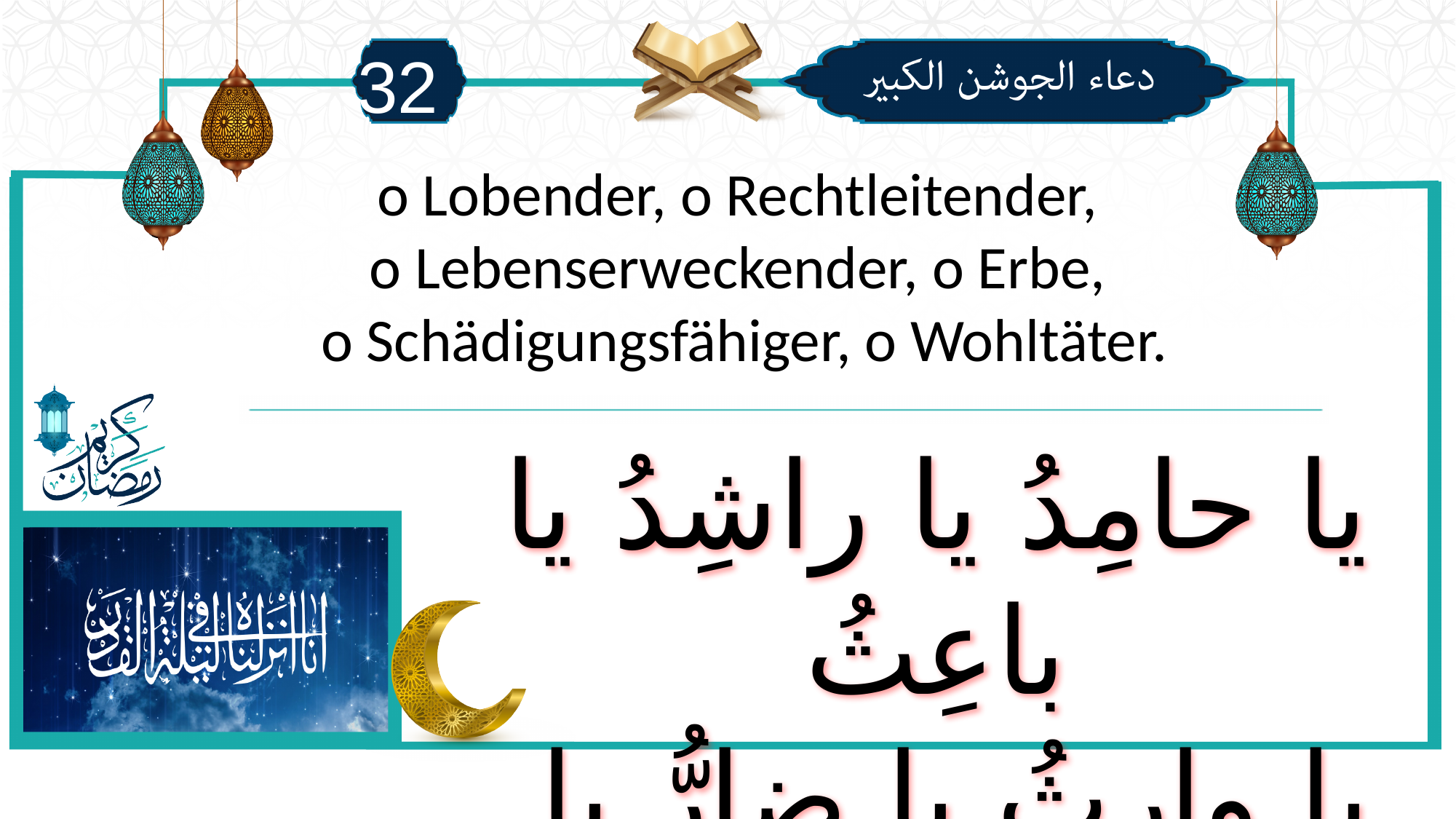

32
o Lobender, o Rechtleitender,
o Lebenserweckender, o Erbe,
o Schädigungsfähiger, o Wohltäter.
يا حامِدُ يا راشِدُ يا باعِثُ
 يا وارِثُ يا ضارُّ يا نافِعُ